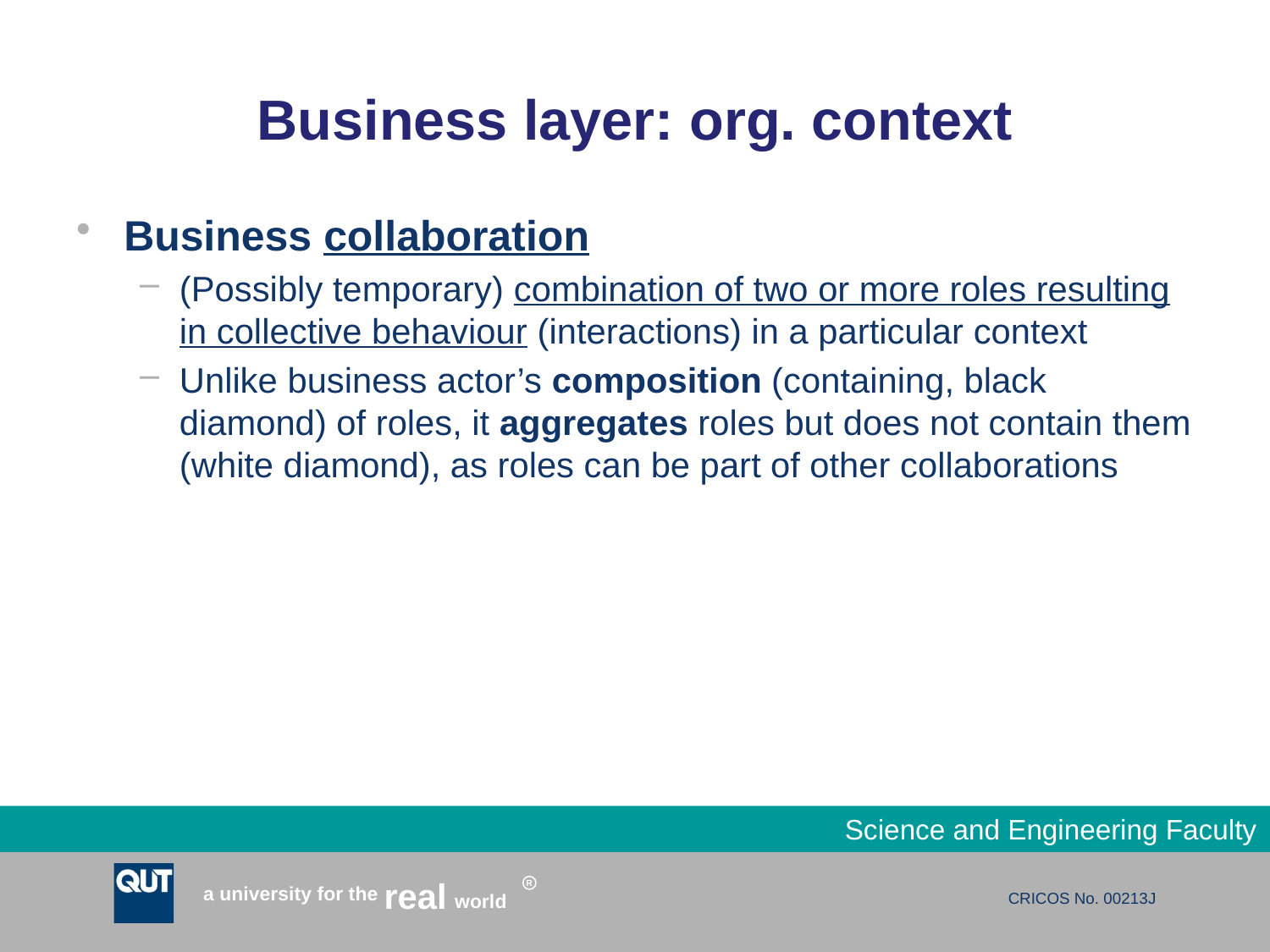

# Business layer: org. context
Business collaboration
(Possibly temporary) combination of two or more roles resulting in collective behaviour (interactions) in a particular context
Unlike business actor’s composition (containing, black diamond) of roles, it aggregates roles but does not contain them (white diamond), as roles can be part of other collaborations